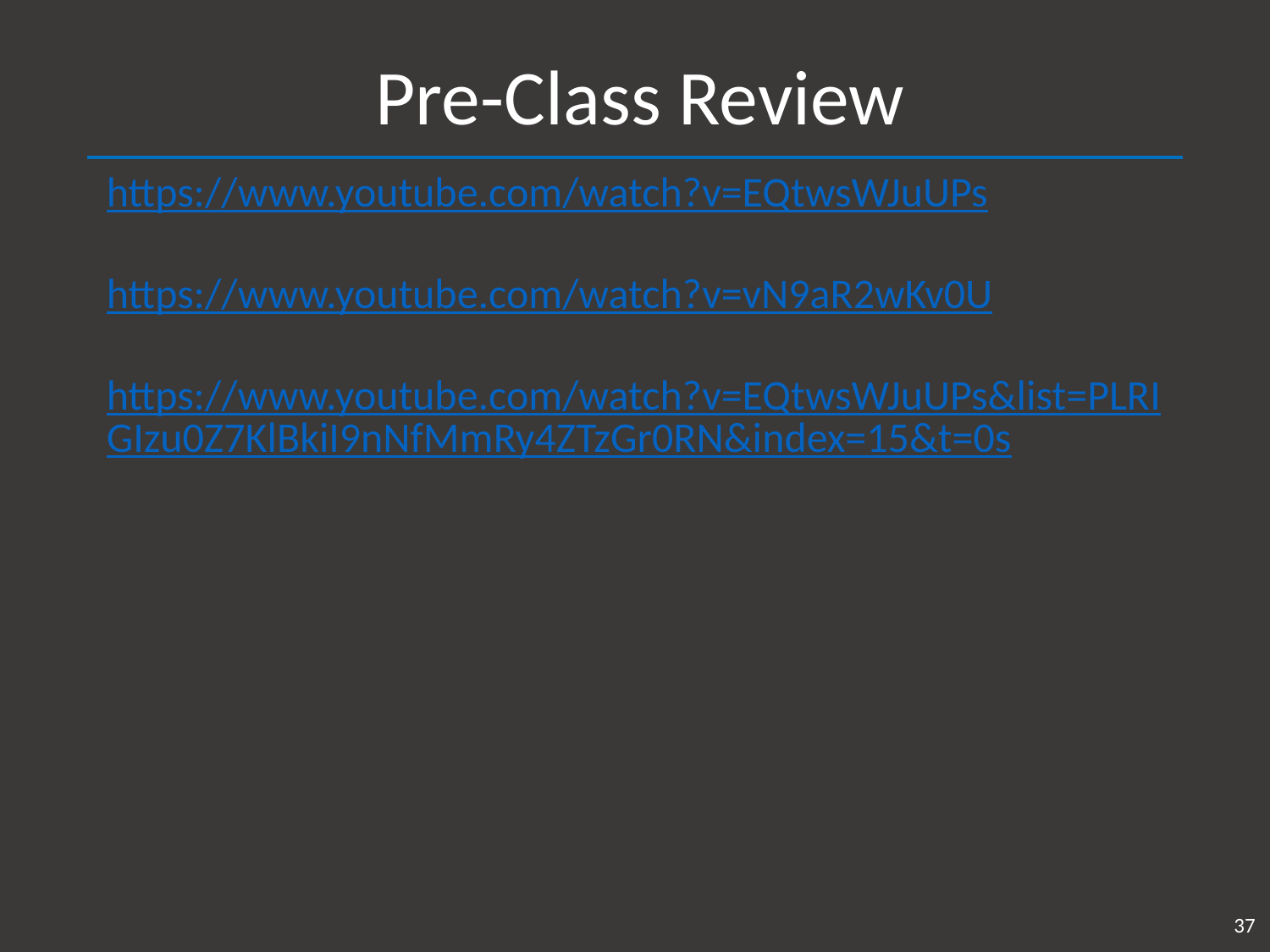

# Pre-Class Review
https://www.youtube.com/watch?v=EQtwsWJuUPs

https://www.youtube.com/watch?v=vN9aR2wKv0U

https://www.youtube.com/watch?v=EQtwsWJuUPs&list=PLRIGIzu0Z7KlBkiI9nNfMmRy4ZTzGr0RN&index=15&t=0s

37